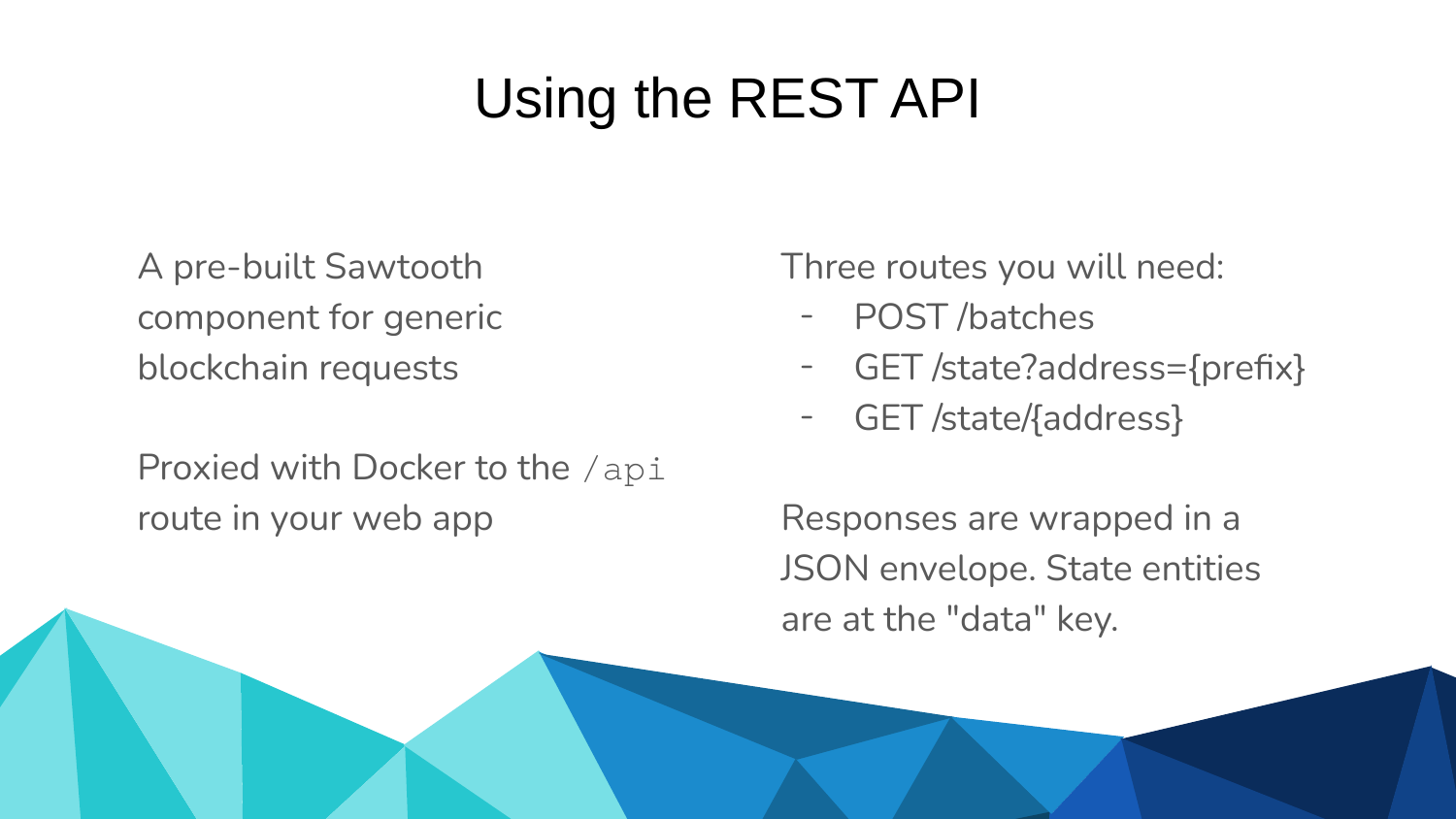

# Using the REST API
A pre-built Sawtooth component for generic blockchain requests

Proxied with Docker to the /api route in your web app
Three routes you will need:
POST /batches
GET /state?address={prefix}
GET /state/{address}

Responses are wrapped in a JSON envelope. State entities are at the "data" key.